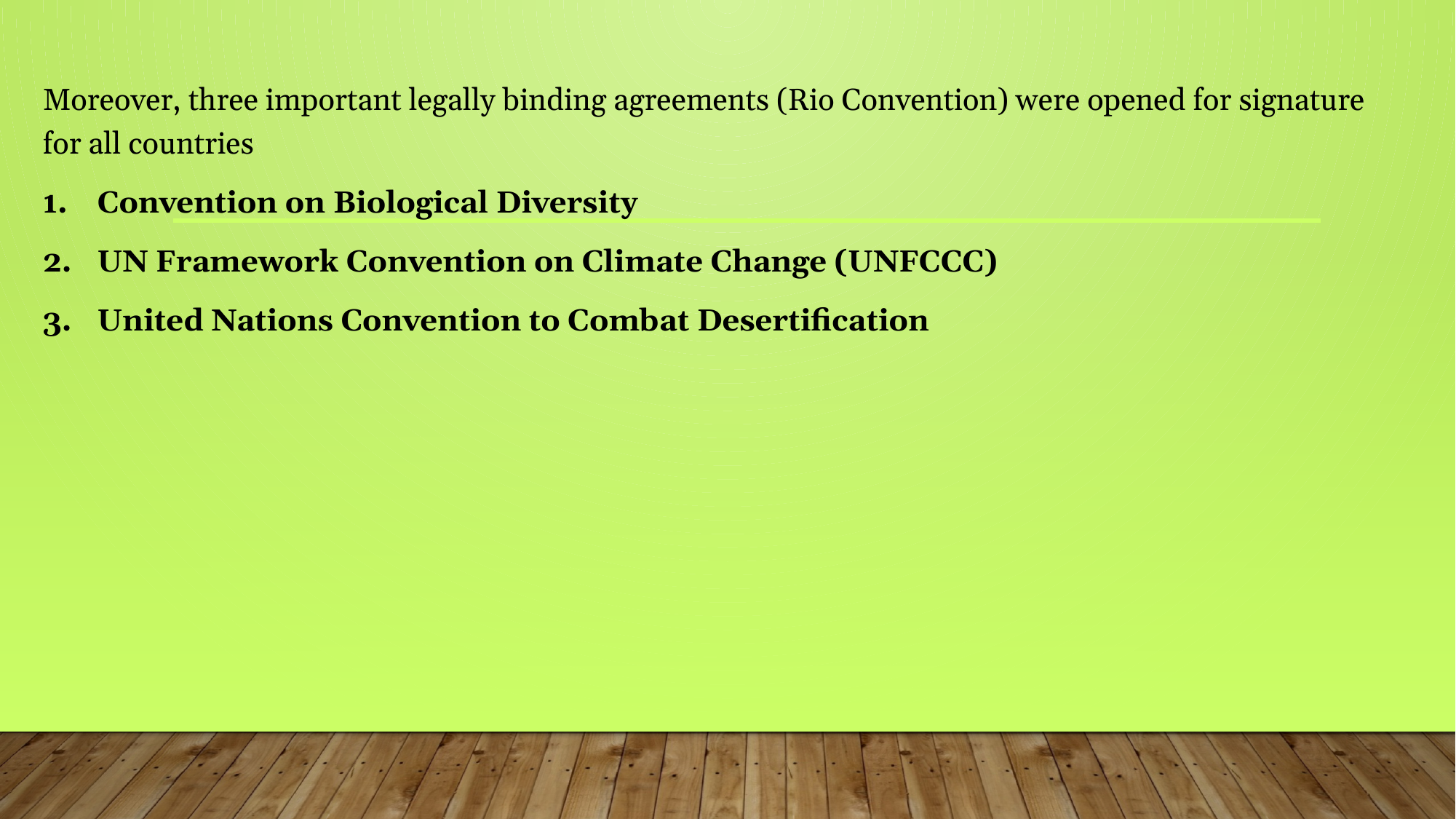

Moreover, three important legally binding agreements (Rio Convention) were opened for signature for all countries
Convention on Biological Diversity
UN Framework Convention on Climate Change (UNFCCC)
United Nations Convention to Combat Desertification